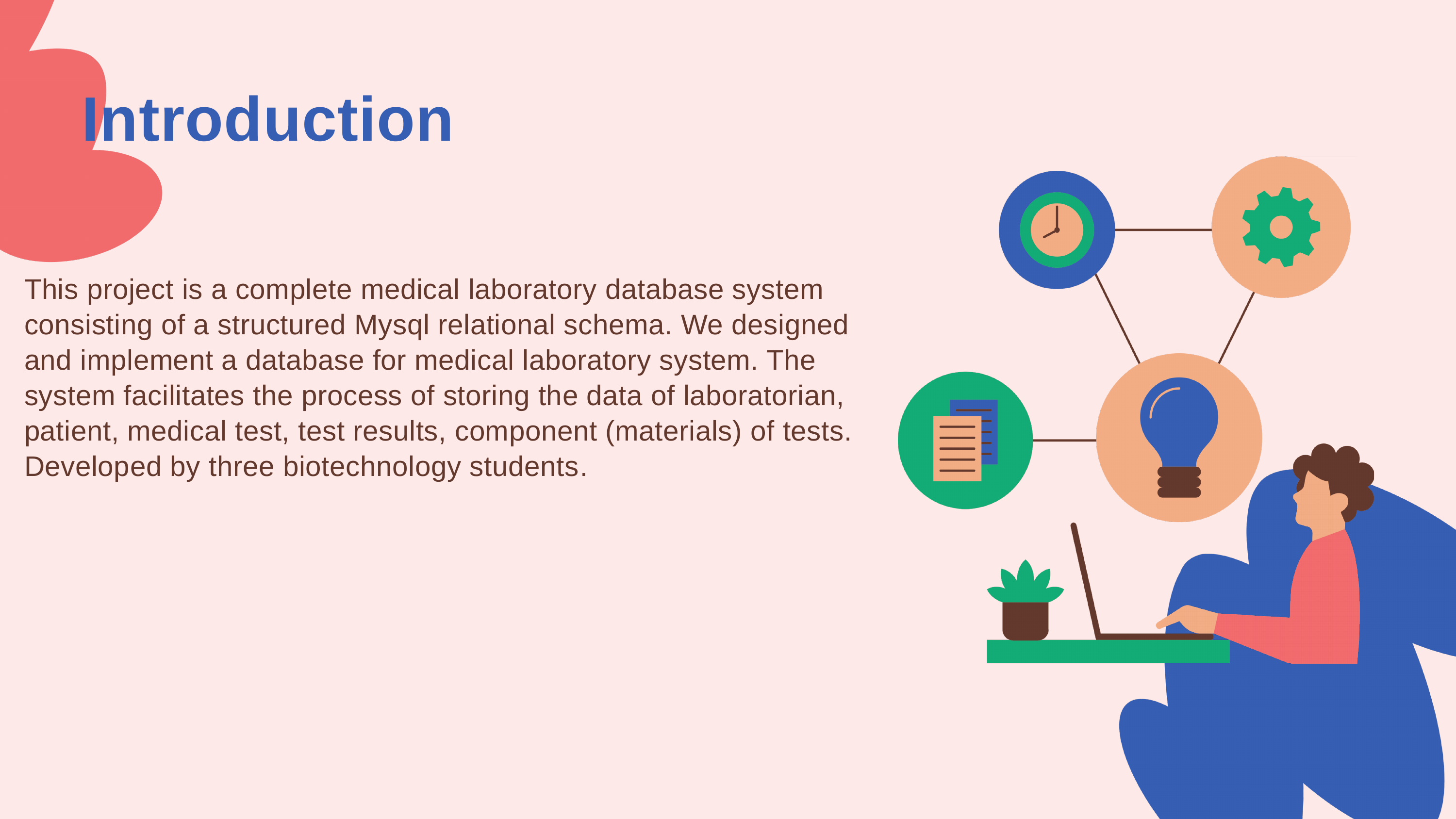

Introduction

This project is a complete medical laboratory database system consisting of a structured Mysql relational schema. We designed and implement a database for medical laboratory system. The system facilitates the process of storing the data of laboratorian, patient, medical test, test results, component (materials) of tests. Developed by three biotechnology students.